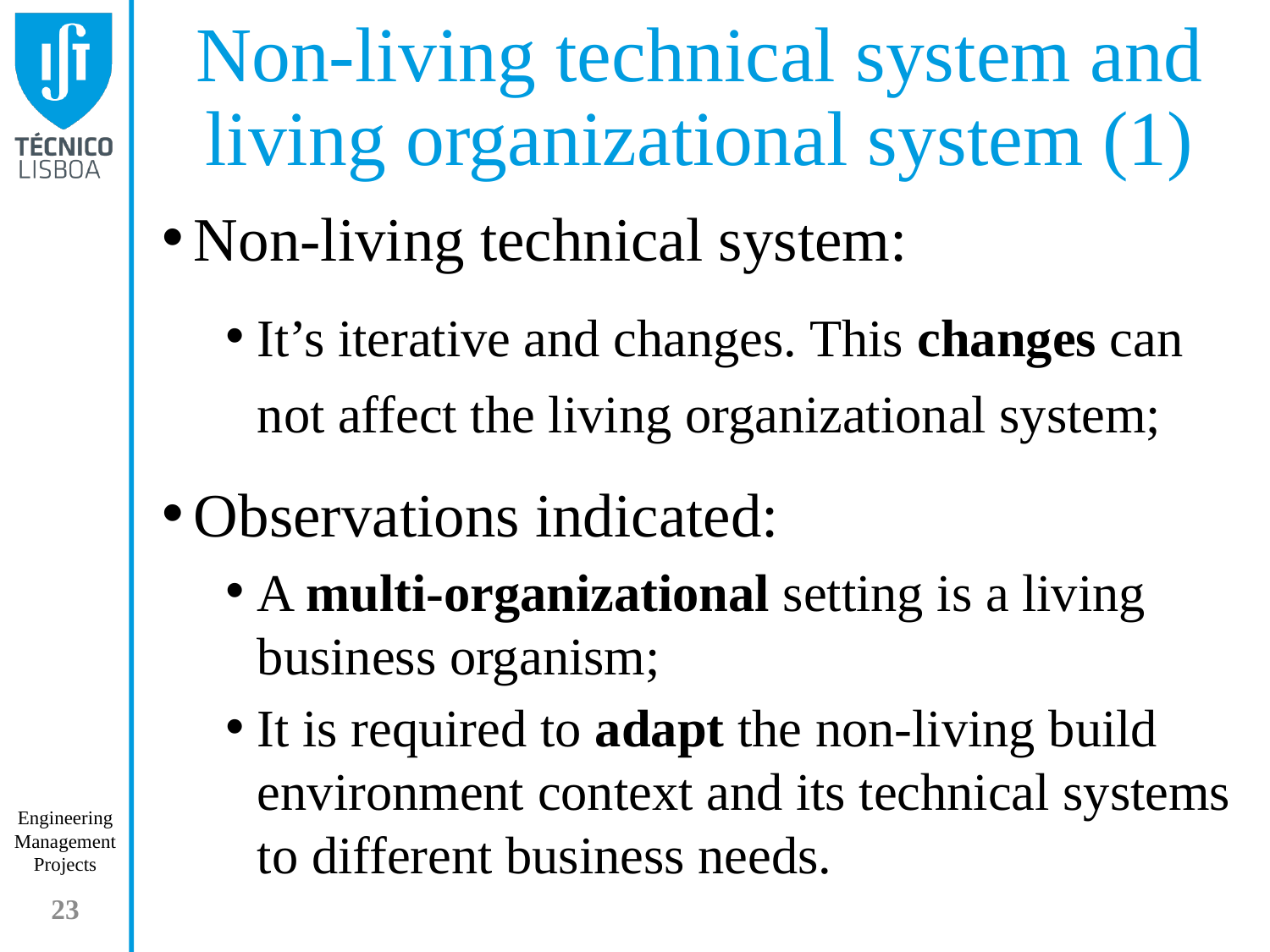

# Non-living technical system and living organizational system (1)
Non-living technical system:
It’s iterative and changes. This changes can not affect the living organizational system;
Observations indicated:
A multi-organizational setting is a living business organism;
It is required to adapt the non-living build environment context and its technical systems to different business needs.

23